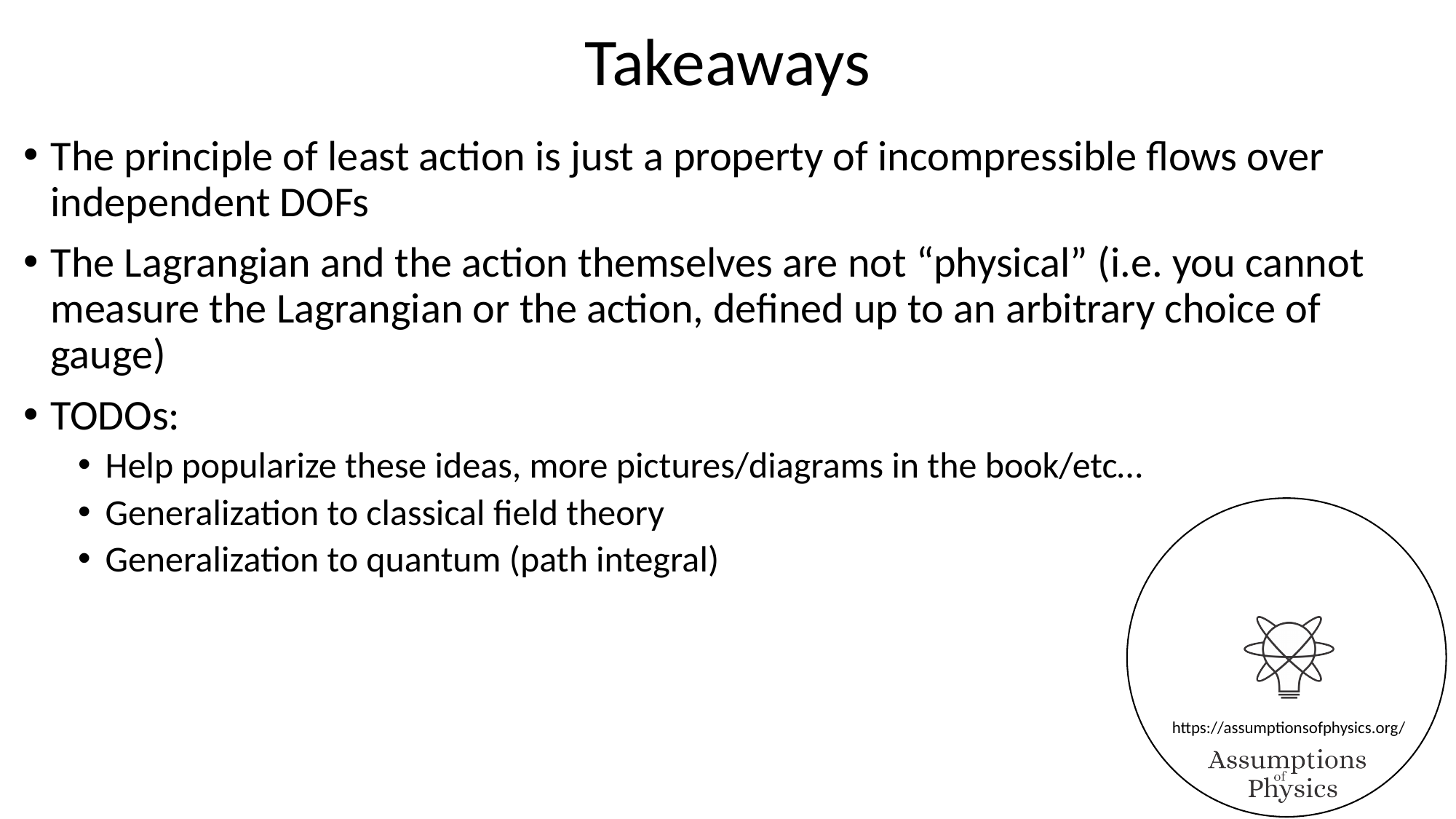

# Takeaways
The principle of least action is just a property of incompressible flows over independent DOFs
The Lagrangian and the action themselves are not “physical” (i.e. you cannot measure the Lagrangian or the action, defined up to an arbitrary choice of gauge)
TODOs:
Help popularize these ideas, more pictures/diagrams in the book/etc…
Generalization to classical field theory
Generalization to quantum (path integral)